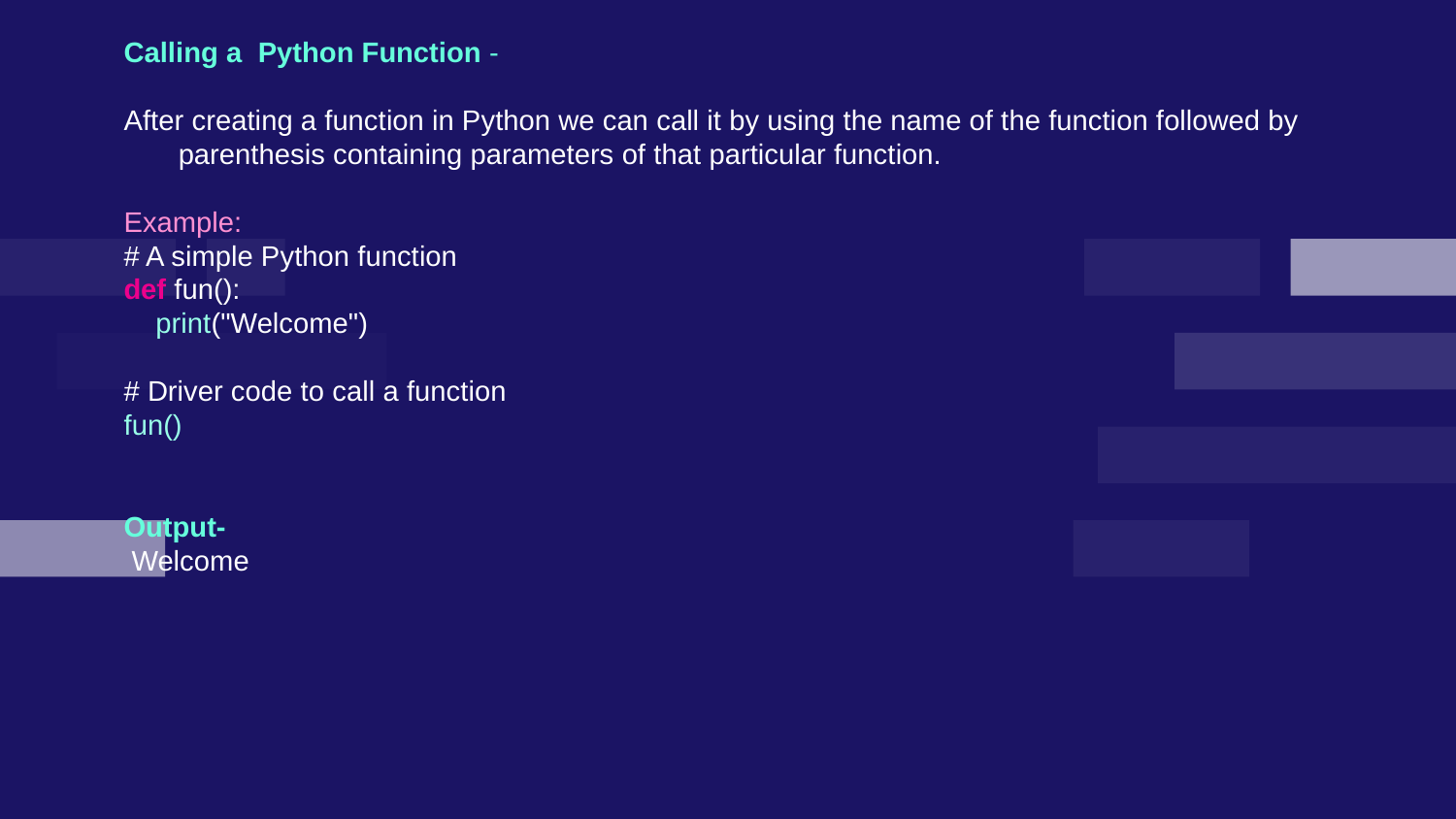

​Calling a  Python Function - ​
​
After creating a function in Python we can call it by using the name of the function followed by parenthesis containing parameters of that particular function.

Example:
# A simple Python function​
def fun():​
    print("Welcome")​

​# Driver code to call a function​
fun()

​
Output-​
 Welcome